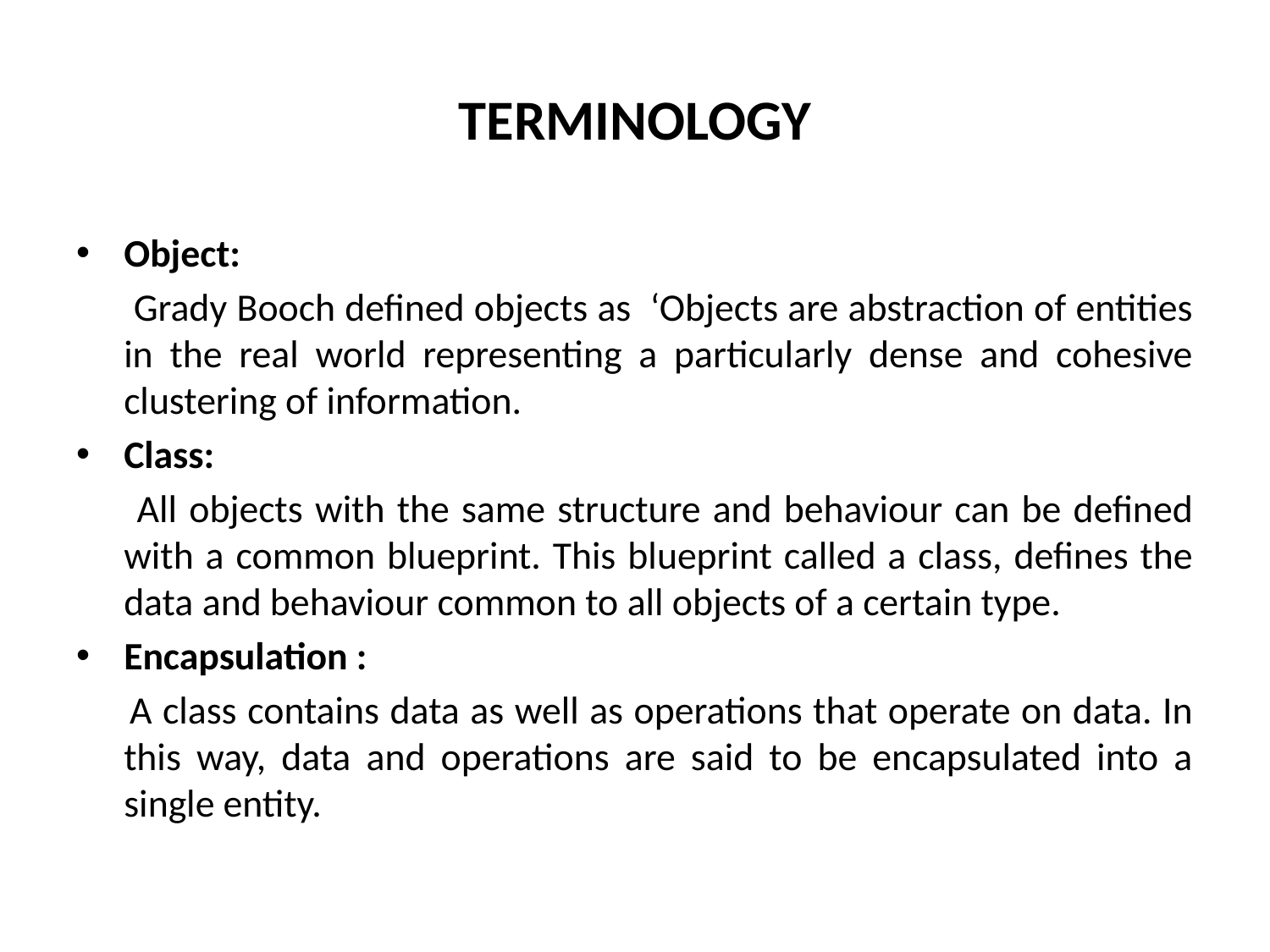

# TERMINOLOGY
Object:
      Grady Booch defined objects as  ‘Objects are abstraction of entities in the real world representing a particularly dense and cohesive clustering of information.
Class:
     All objects with the same structure and behaviour can be defined with a common blueprint. This blueprint called a class, defines the data and behaviour common to all objects of a certain type.
Encapsulation :
     A class contains data as well as operations that operate on data. In this way, data and operations are said to be encapsulated into a single entity.